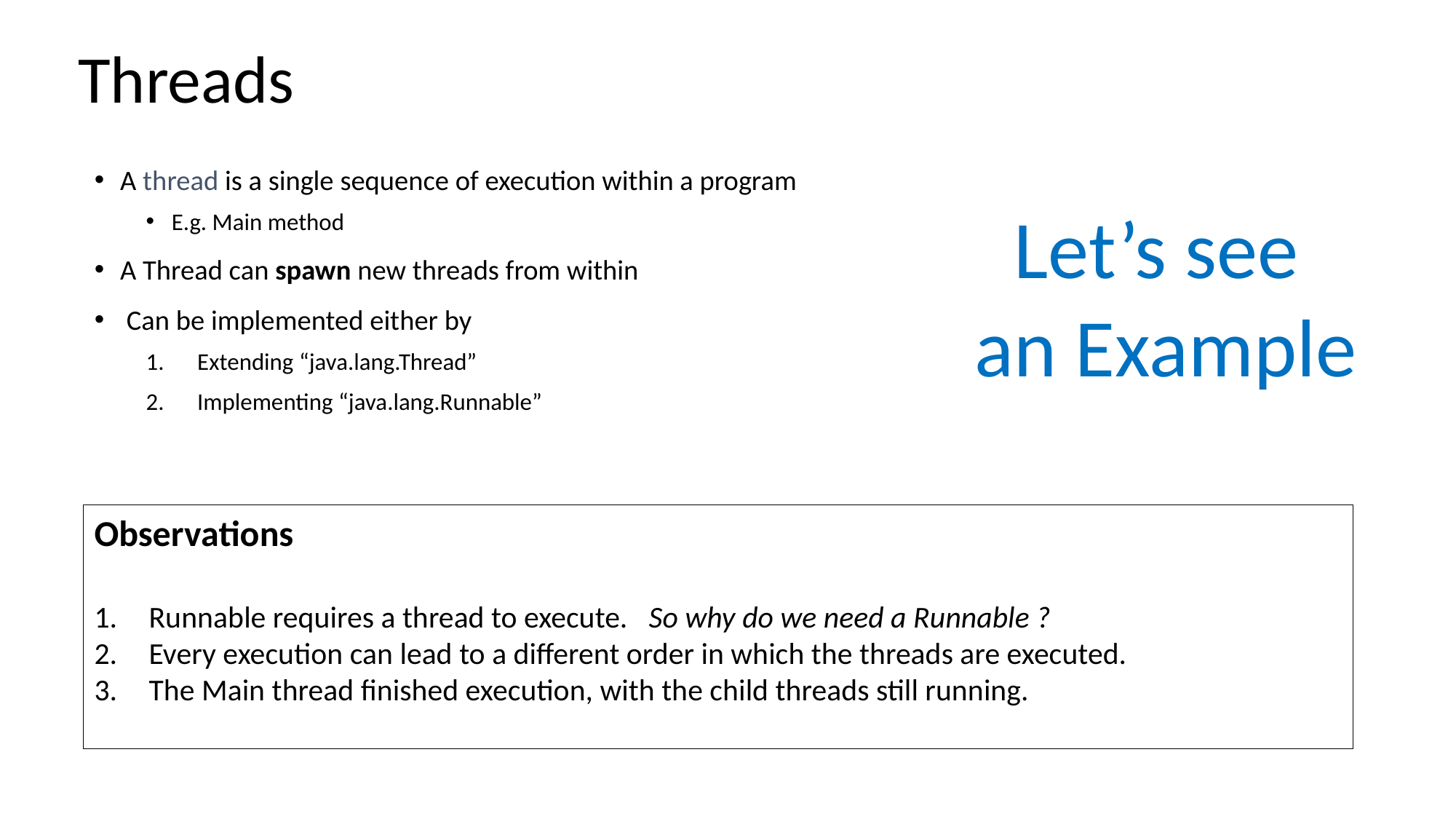

# Threads
A thread is a single sequence of execution within a program
E.g. Main method
A Thread can spawn new threads from within
 Can be implemented either by
Extending “java.lang.Thread”
Implementing “java.lang.Runnable”

Let’s see
an Example
Observations

Runnable requires a thread to execute.   So why do we need a Runnable ?
Every execution can lead to a different order in which the threads are executed.
The Main thread finished execution, with the child threads still running.